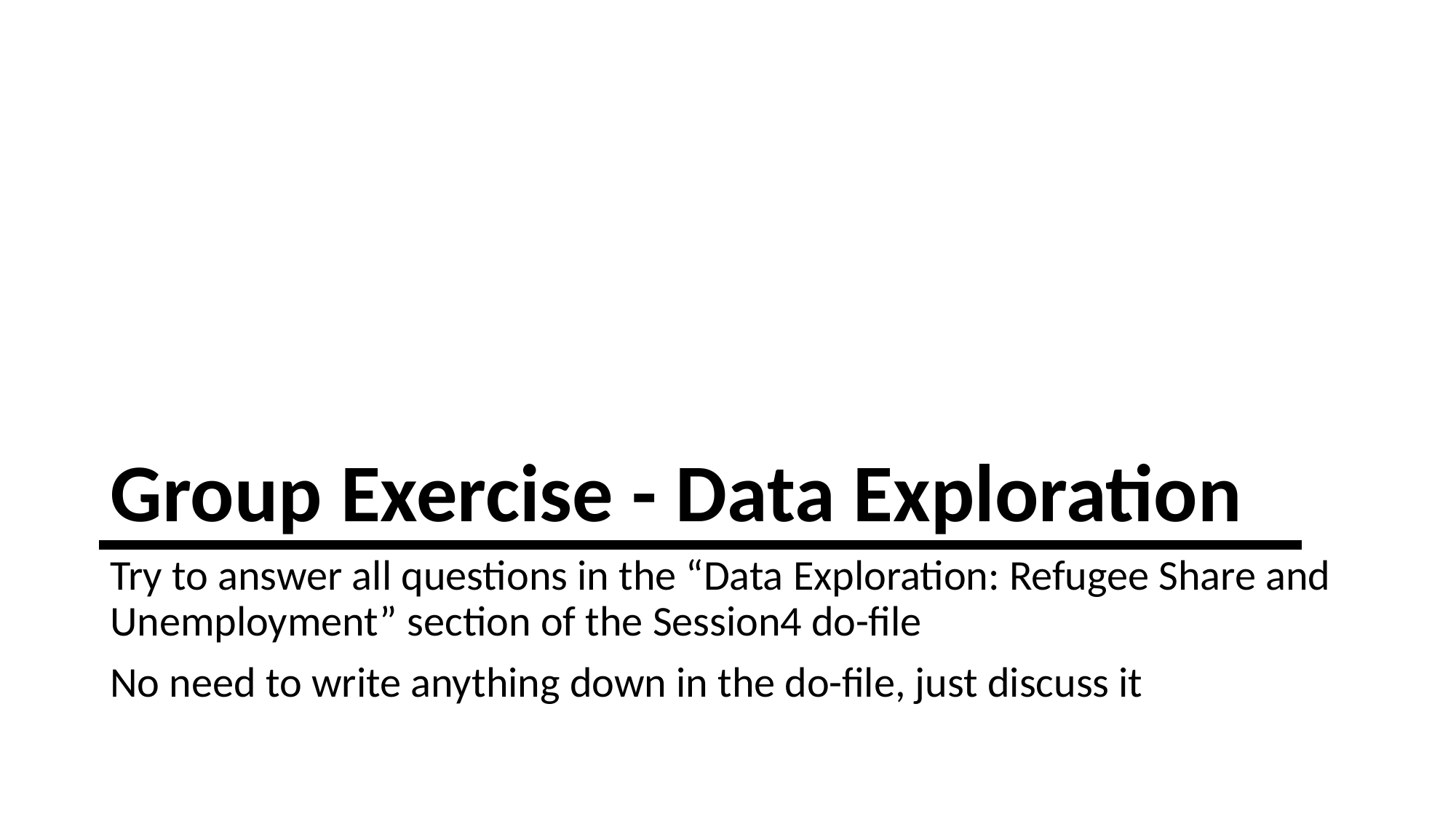

# Group Exercise - Data Exploration
Try to answer all questions in the “Data Exploration: Refugee Share and Unemployment” section of the Session4 do-file
No need to write anything down in the do-file, just discuss it